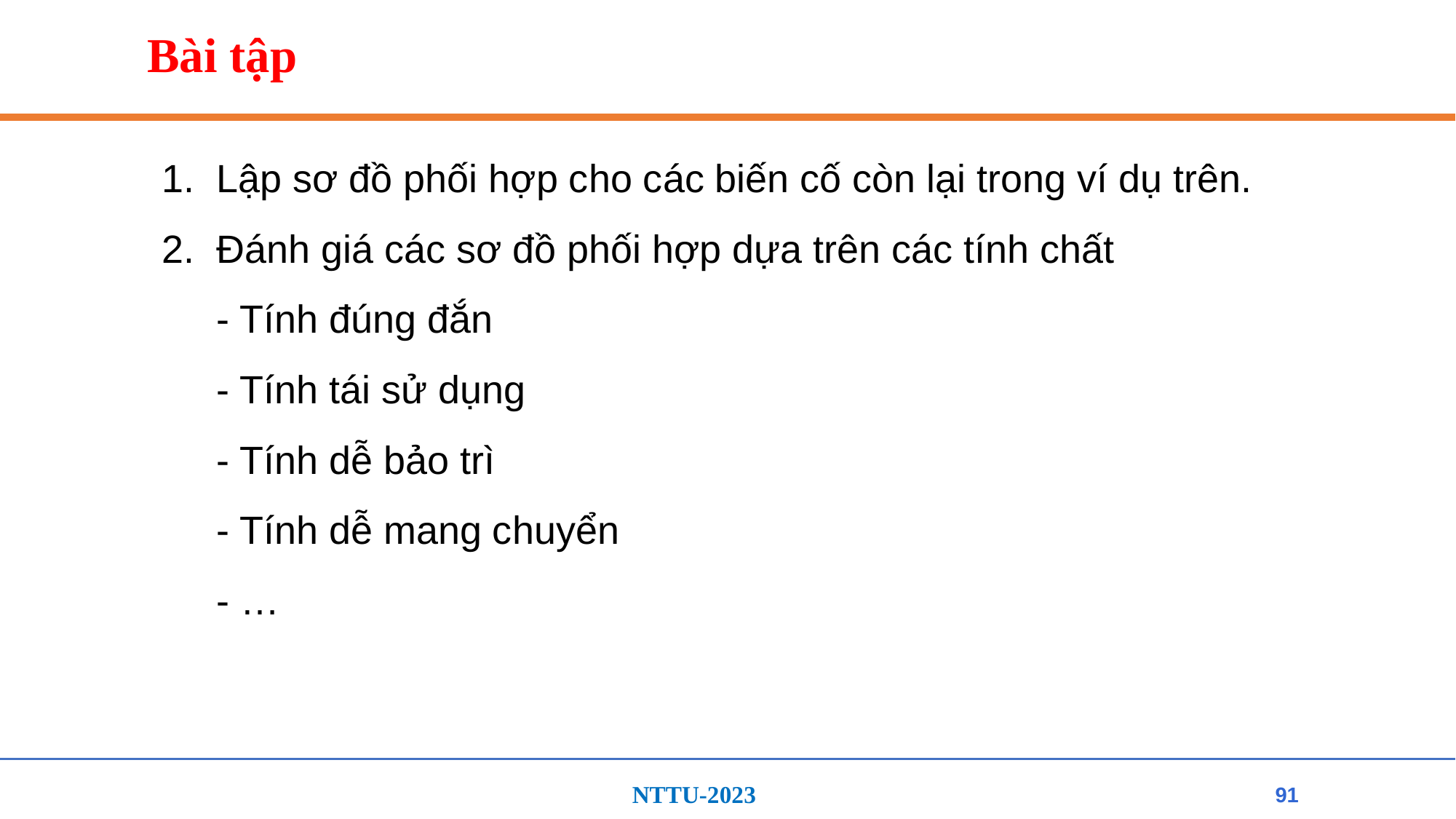

# Bài tập
Lập sơ đồ phối hợp cho các biến cố còn lại trong ví dụ trên.
Đánh giá các sơ đồ phối hợp dựa trên các tính chất
	- Tính đúng đắn
	- Tính tái sử dụng
	- Tính dễ bảo trì
	- Tính dễ mang chuyển
	- …

91